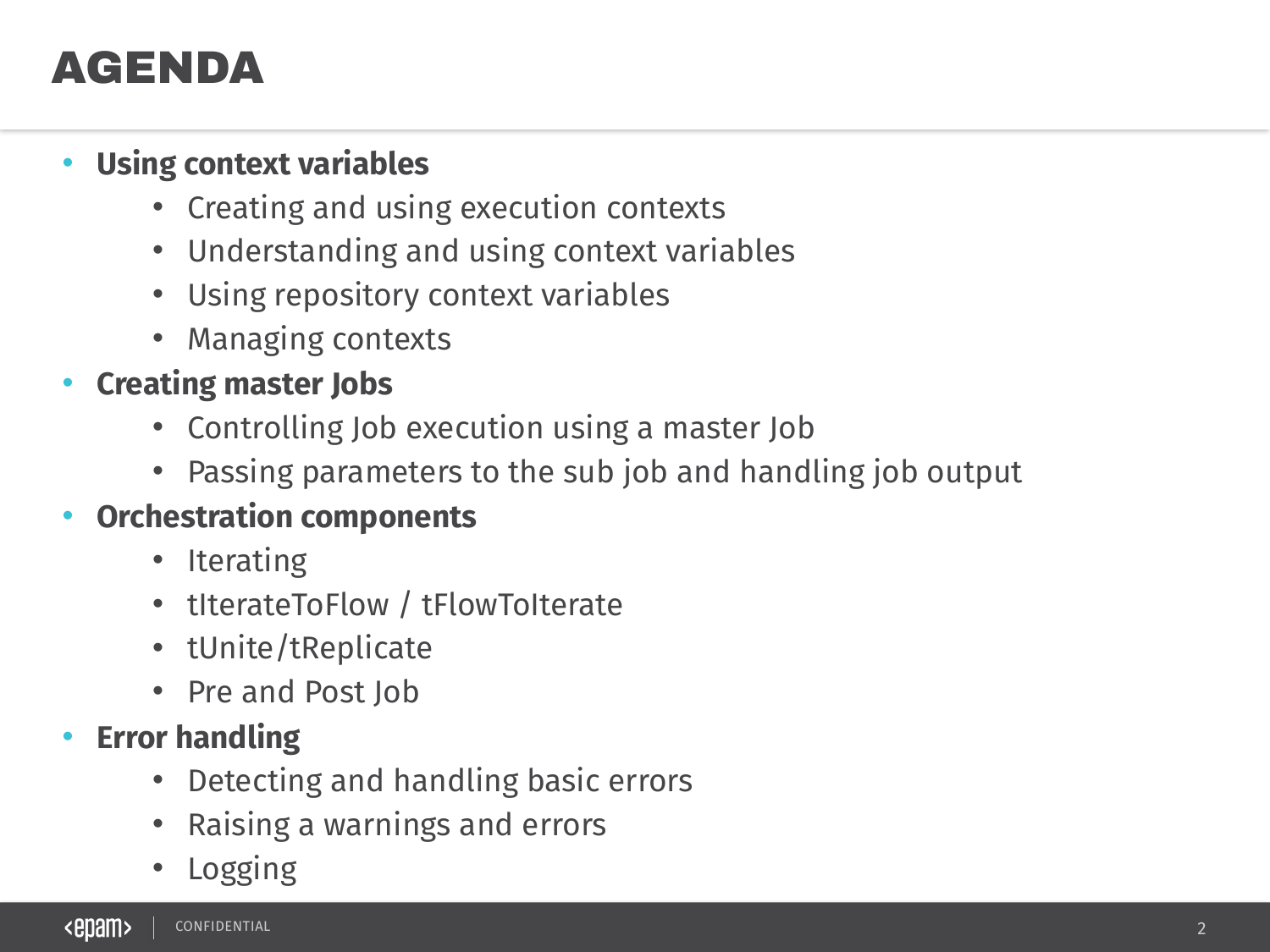

AGENDA
Using context variables
Creating and using execution contexts
Understanding and using context variables
Using repository context variables
Managing contexts
Creating master Jobs
Controlling Job execution using a master Job
Passing parameters to the sub job and handling job output
Orchestration components
Iterating
tIterateToFlow / tFlowToIterate
tUnite/tReplicate
Pre and Post Job
Error handling
Detecting and handling basic errors
Raising a warnings and errors
Logging